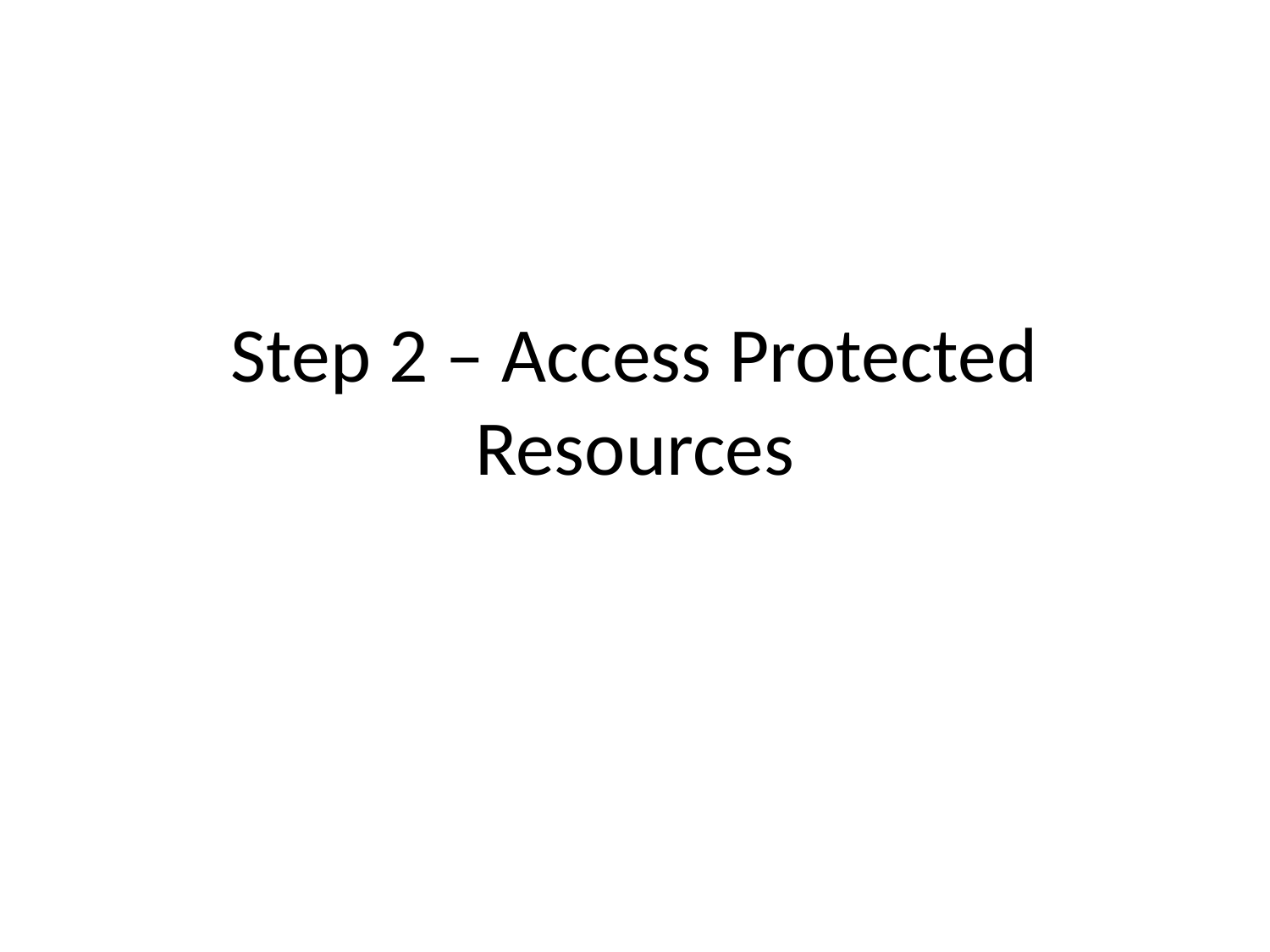

# Step 2 – Access Protected Resources